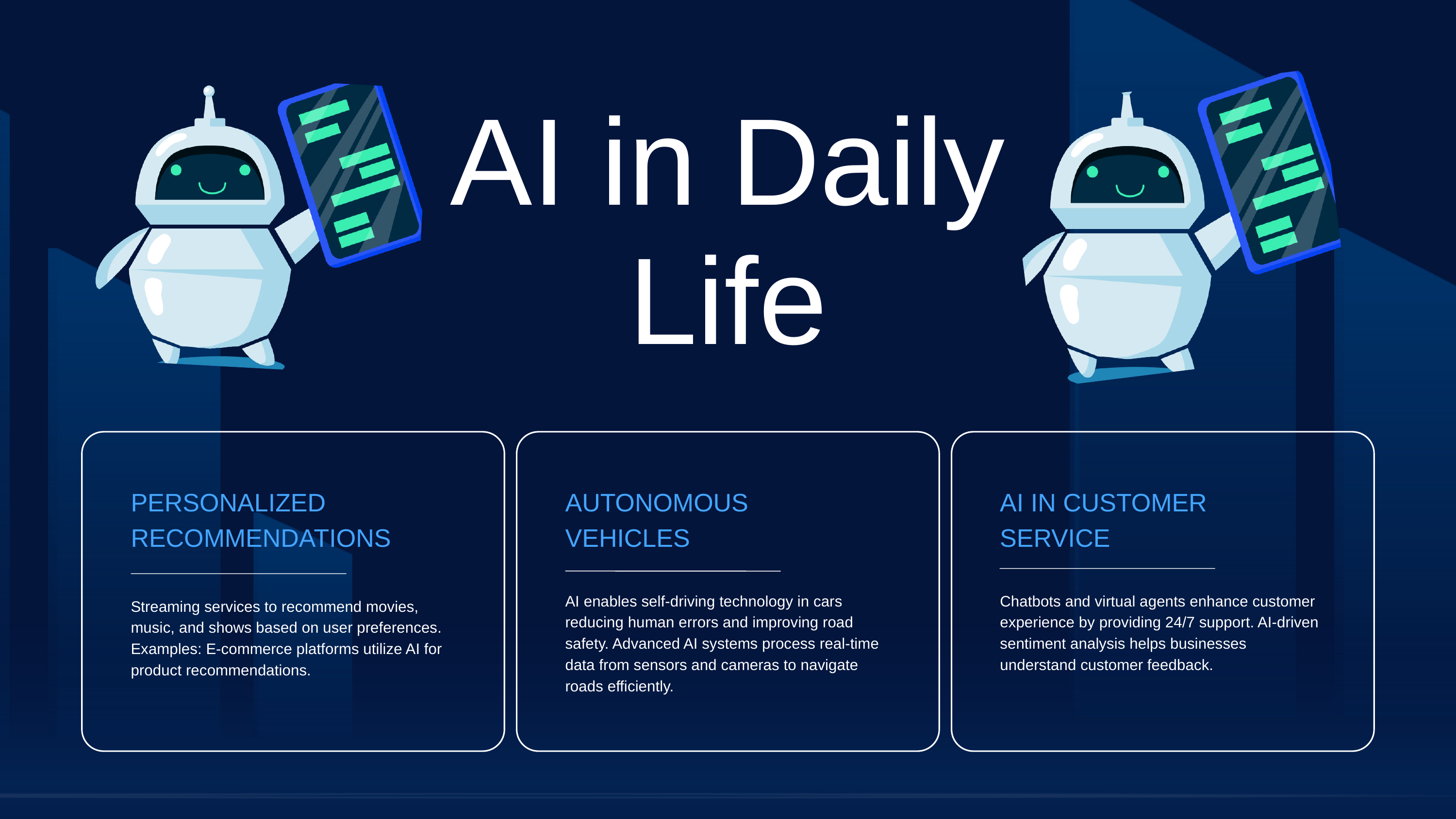

AI in Daily Life

PERSONALIZED RECOMMENDATIONS
AUTONOMOUS VEHICLES
AI IN CUSTOMER SERVICE

AI enables self-driving technology in cars reducing human errors and improving road safety. Advanced AI systems process real-time data from sensors and cameras to navigate roads efficiently.
Chatbots and virtual agents enhance customer experience by providing 24/7 support. AI-driven sentiment analysis helps businesses understand customer feedback.
Streaming services to recommend movies, music, and shows based on user preferences. Examples: E-commerce platforms utilize AI for product recommendations.